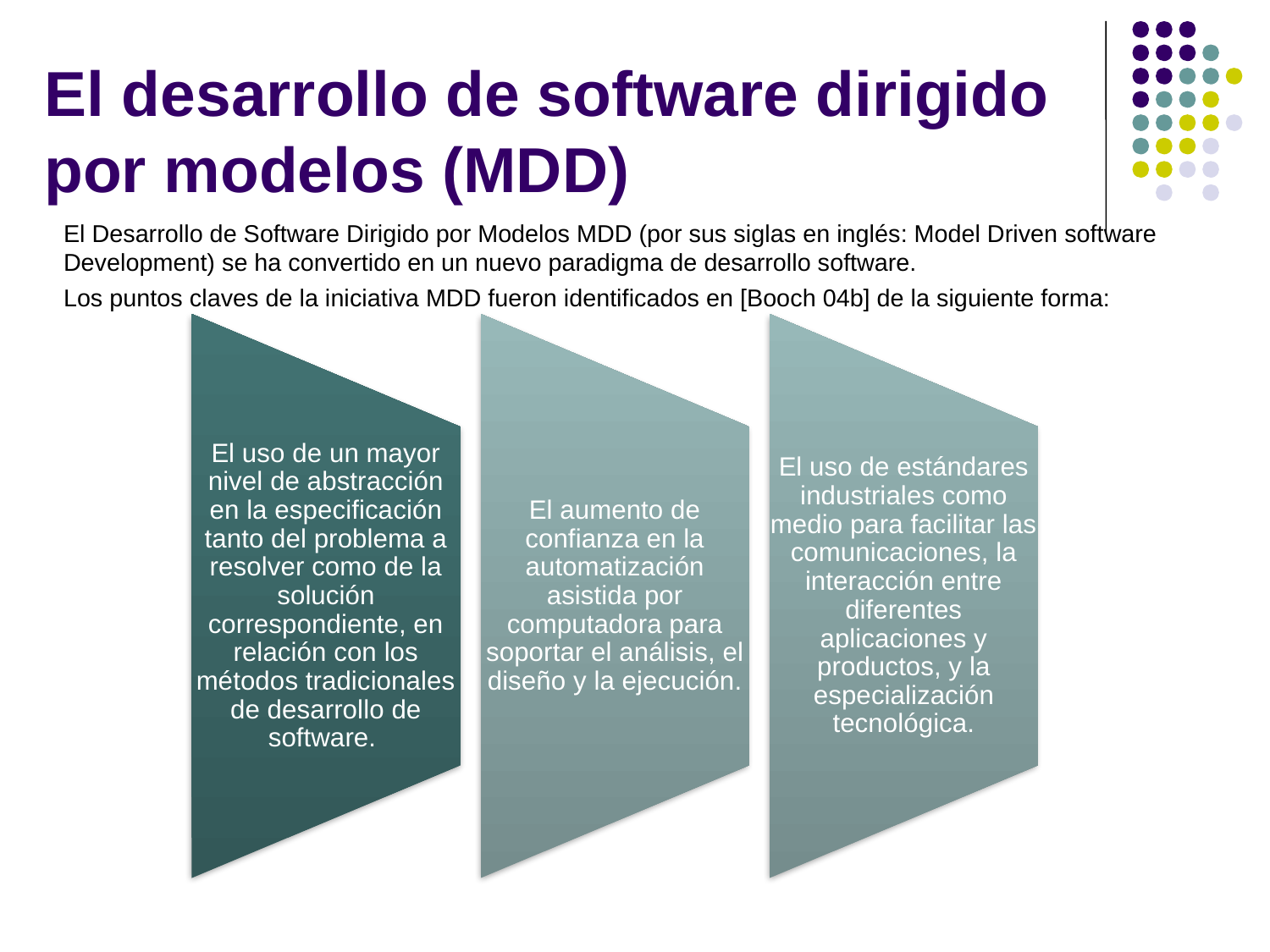

# El desarrollo de software dirigido por modelos (MDD)
El Desarrollo de Software Dirigido por Modelos MDD (por sus siglas en inglés: Model Driven software Development) se ha convertido en un nuevo paradigma de desarrollo software.
Los puntos claves de la iniciativa MDD fueron identificados en [Booch 04b] de la siguiente forma:

El uso de un mayor nivel de abstracción en la especificación tanto del problema a resolver como de la solución correspondiente, en relación con los métodos tradicionales de desarrollo de software.
El aumento de confianza en la automatización asistida por computadora para soportar el análisis, el diseño y la ejecución.
El uso de estándares industriales como medio para facilitar las comunicaciones, la interacción entre diferentes aplicaciones y productos, y la especialización tecnológica.